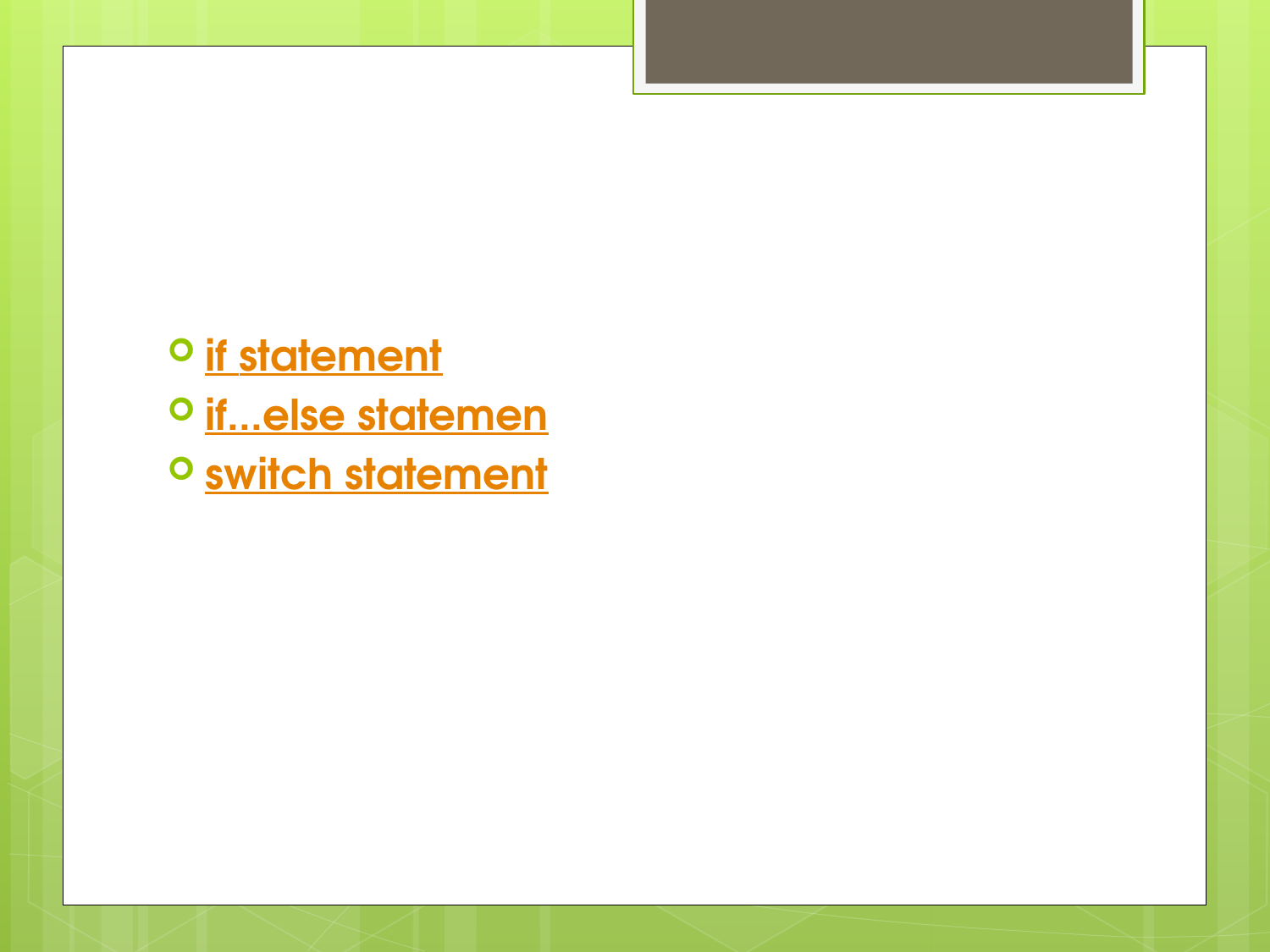

#
if statement
if...else statemen
switch statement